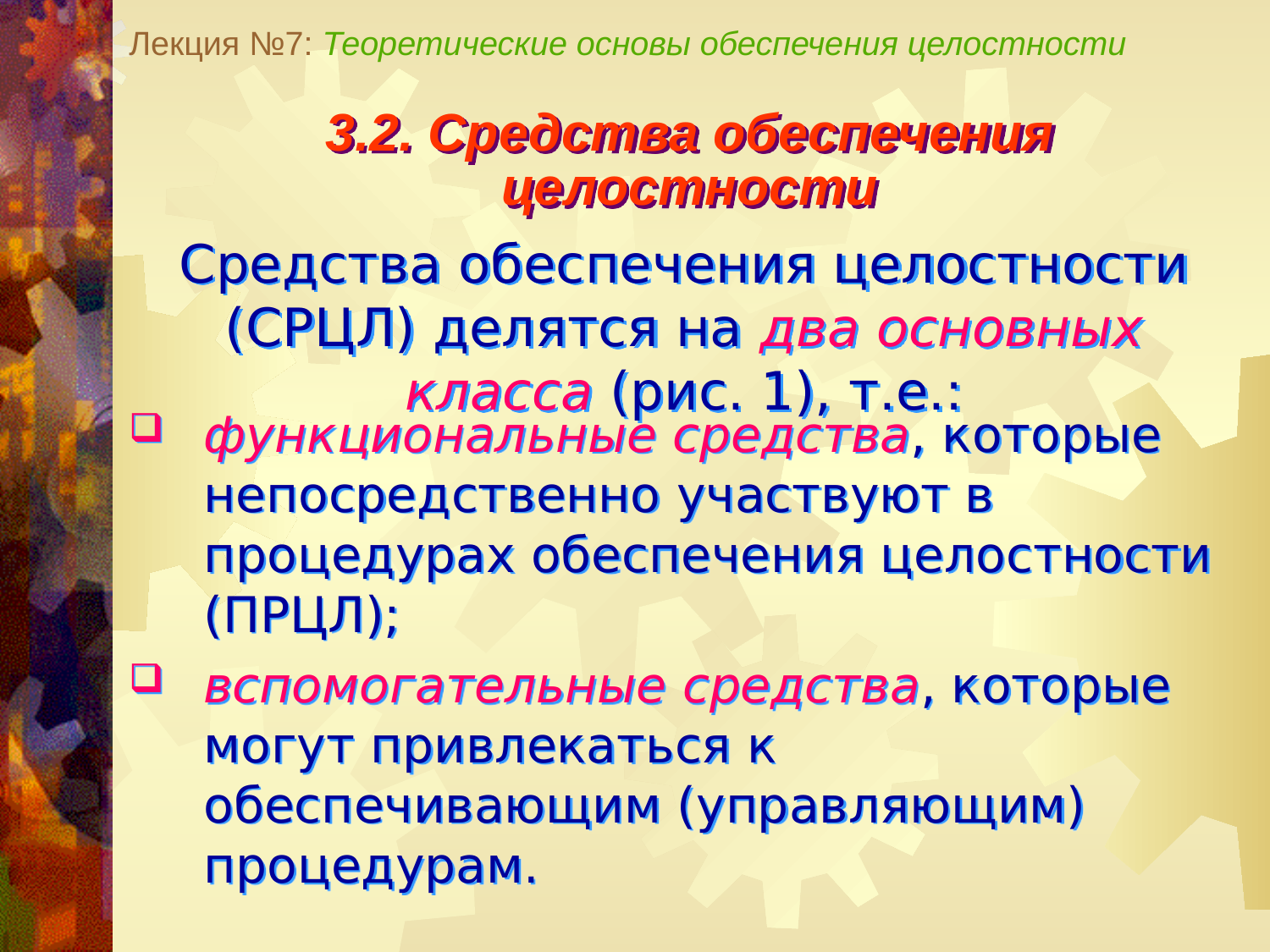

Лекция №7: Теоретические основы обеспечения целостности
3.2. Средства обеспечения
целостности
Средства обеспечения целостности (СРЦЛ) делятся на два основных класса (рис. 1), т.е.:
функциональные средства, которые непосредственно участвуют в процедурах обеспечения целостности (ПРЦЛ);
вспомогательные средства, которые могут привлекаться к обеспечивающим (управляющим) процедурам.